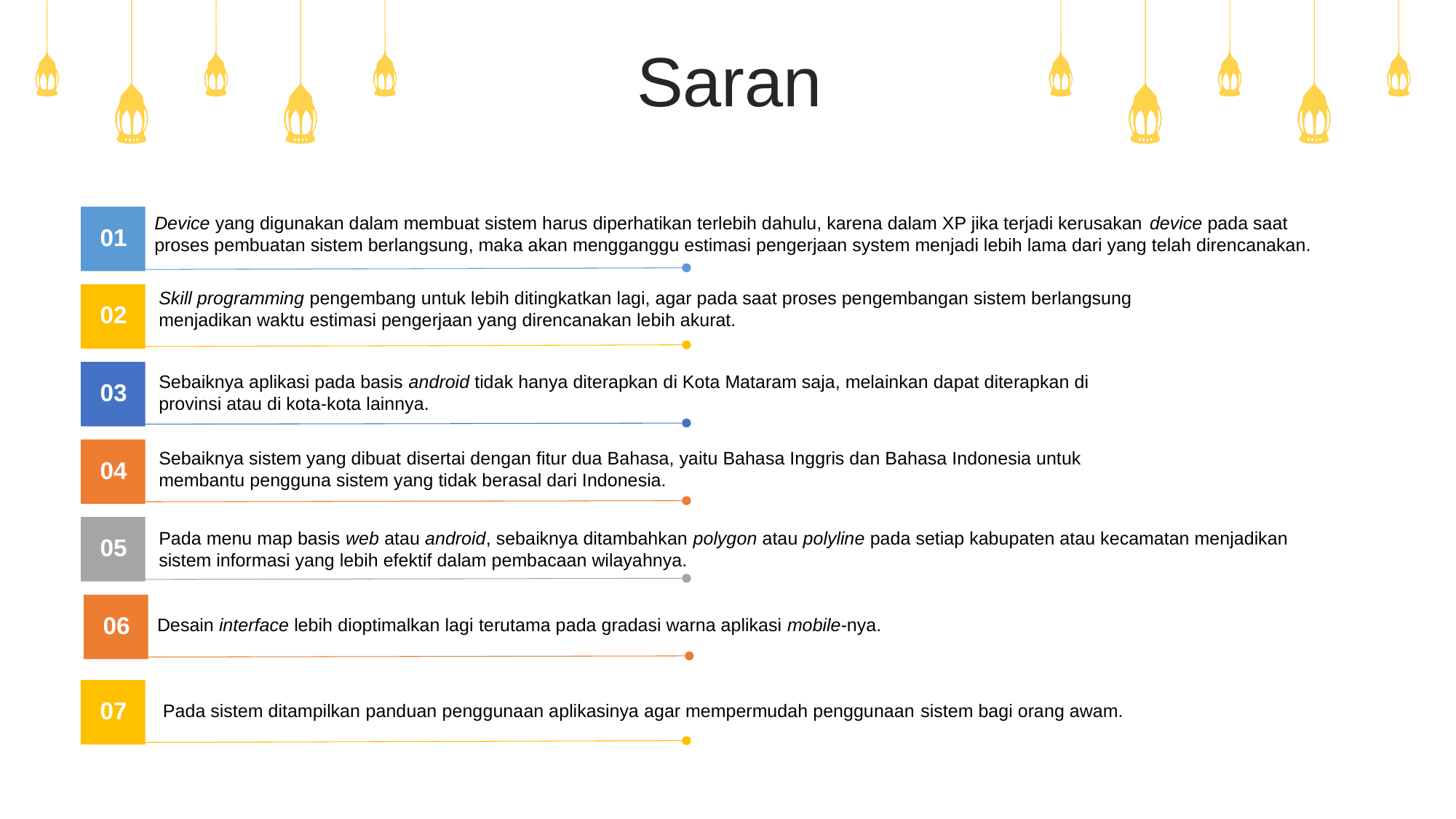

Saran
Device yang digunakan dalam membuat sistem harus diperhatikan terlebih dahulu, karena dalam XP jika terjadi kerusakan device pada saat proses pembuatan sistem berlangsung, maka akan mengganggu estimasi pengerjaan system menjadi lebih lama dari yang telah direncanakan.

01
Skill programming pengembang untuk lebih ditingkatkan lagi, agar pada saat proses pengembangan sistem berlangsung menjadikan waktu estimasi pengerjaan yang direncanakan lebih akurat.

02

Sebaiknya aplikasi pada basis android tidak hanya diterapkan di Kota Mataram saja, melainkan dapat diterapkan di provinsi atau di kota-kota lainnya.
03

Sebaiknya sistem yang dibuat disertai dengan fitur dua Bahasa, yaitu Bahasa Inggris dan Bahasa Indonesia untuk membantu pengguna sistem yang tidak berasal dari Indonesia.
04

Pada menu map basis web atau android, sebaiknya ditambahkan polygon atau polyline pada setiap kabupaten atau kecamatan menjadikan sistem informasi yang lebih efektif dalam pembacaan wilayahnya.
05

06
Desain interface lebih dioptimalkan lagi terutama pada gradasi warna aplikasi mobile-nya.

07
Pada sistem ditampilkan panduan penggunaan aplikasinya agar mempermudah penggunaan sistem bagi orang awam.